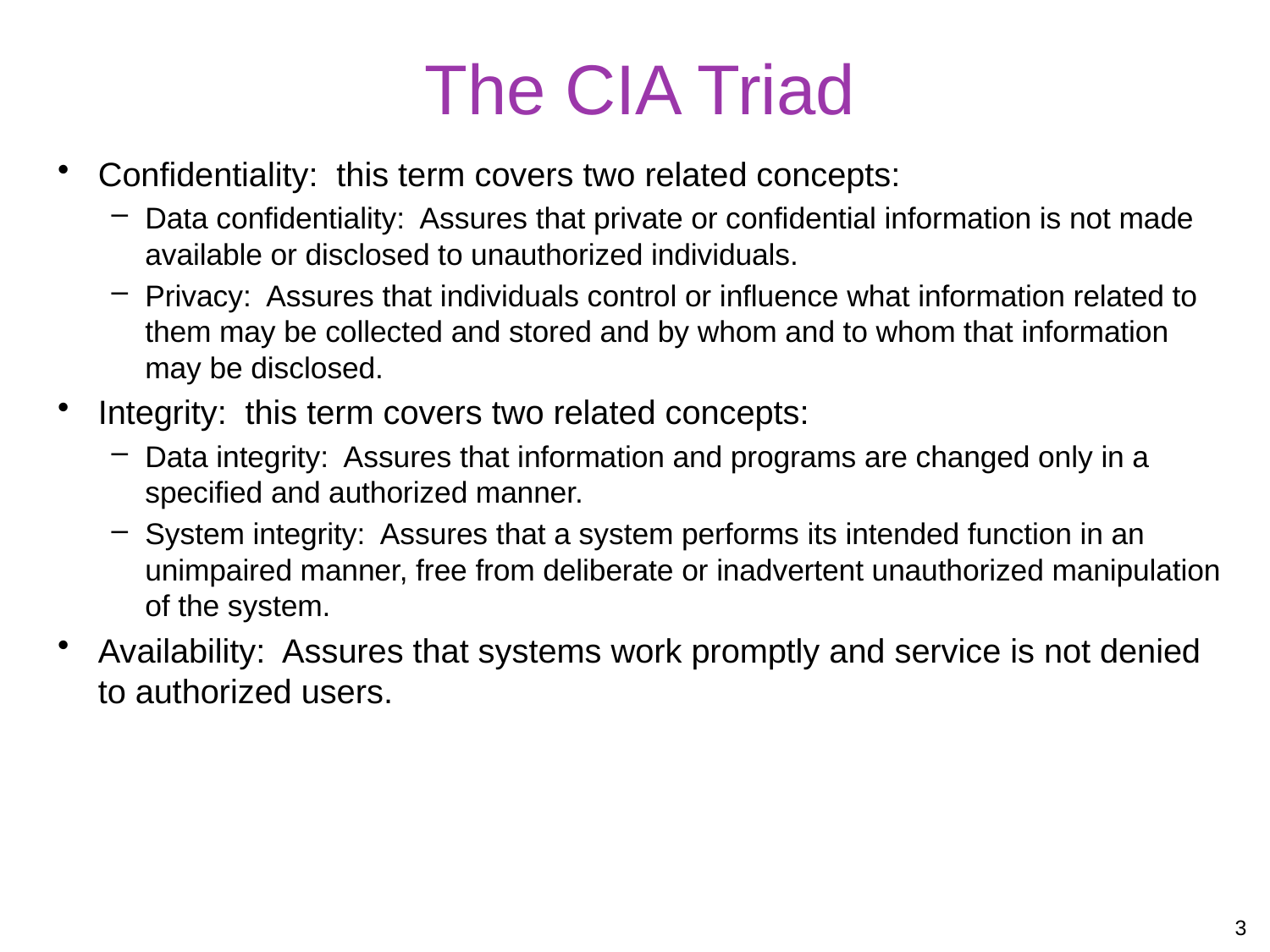

# The CIA Triad
Confidentiality:  this term covers two related concepts:
Data confidentiality:  Assures that private or confidential information is not made available or disclosed to unauthorized individuals.
Privacy:  Assures that individuals control or influence what information related to them may be collected and stored and by whom and to whom that information may be disclosed.
Integrity:  this term covers two related concepts:
Data integrity:  Assures that information and programs are changed only in a specified and authorized manner.
System integrity:  Assures that a system performs its intended function in an unimpaired manner, free from deliberate or inadvertent unauthorized manipulation of the system.
Availability:  Assures that systems work promptly and service is not denied to authorized users.

3